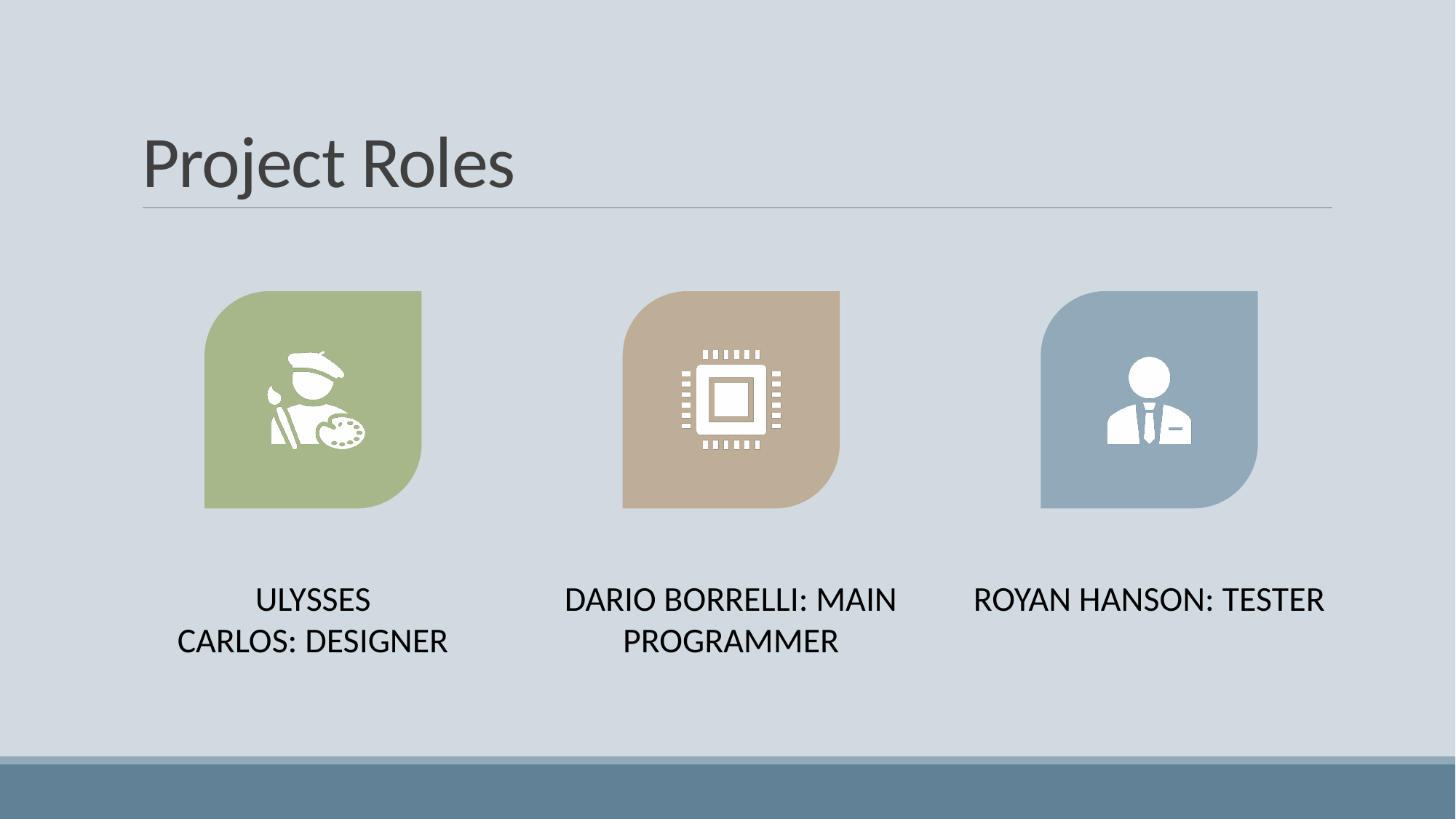

# Project Roles
Ulysses Carlos: Designer
Dario Borrelli: Main Programmer
Royan Hanson: Tester